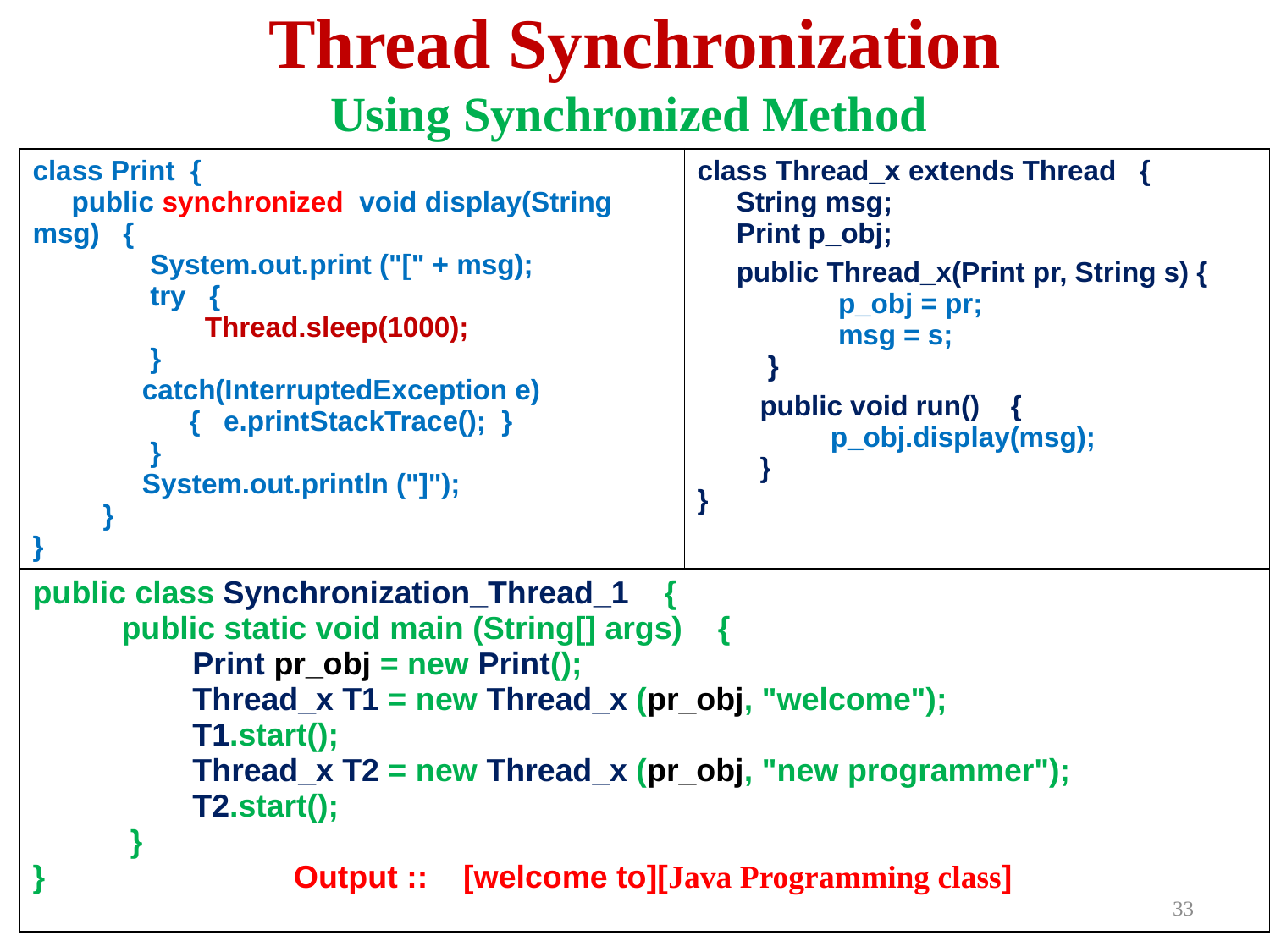

# Thread Synchronization Using Synchronized Method
| class Print { public synchronized void display(String msg) { System.out.print ("[" + msg); try { Thread.sleep(1000); } catch(InterruptedException e) { e.printStackTrace(); } } System.out.println ("]"); } } | class Thread\_x extends Thread { String msg; Print p\_obj; public Thread\_x(Print pr, String s) { p\_obj = pr; msg = s; } public void run() { p\_obj.display(msg); } } |
| --- | --- |
| public class Synchronization\_Thread\_1 { public static void main (String[] args) { Print pr\_obj = new Print(); Thread\_x T1 = new Thread\_x (pr\_obj, "welcome"); T1.start(); Thread\_x T2 = new Thread\_x (pr\_obj, "new programmer"); T2.start(); } } Output :: [welcome to][Java Programming class] |  |
33